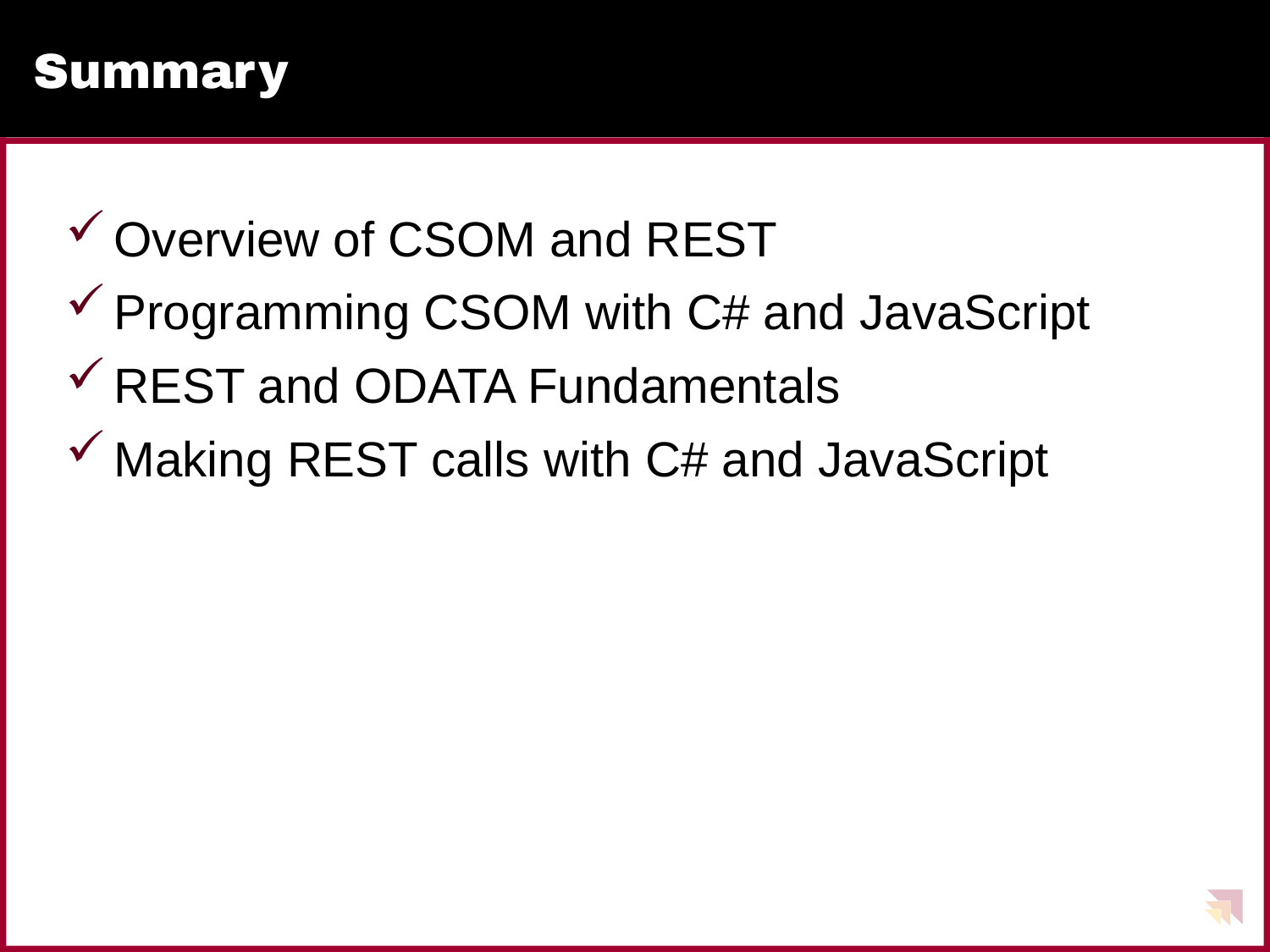

# Summary
Overview of CSOM and REST
Programming CSOM with C# and JavaScript
REST and ODATA Fundamentals
Making REST calls with C# and JavaScript